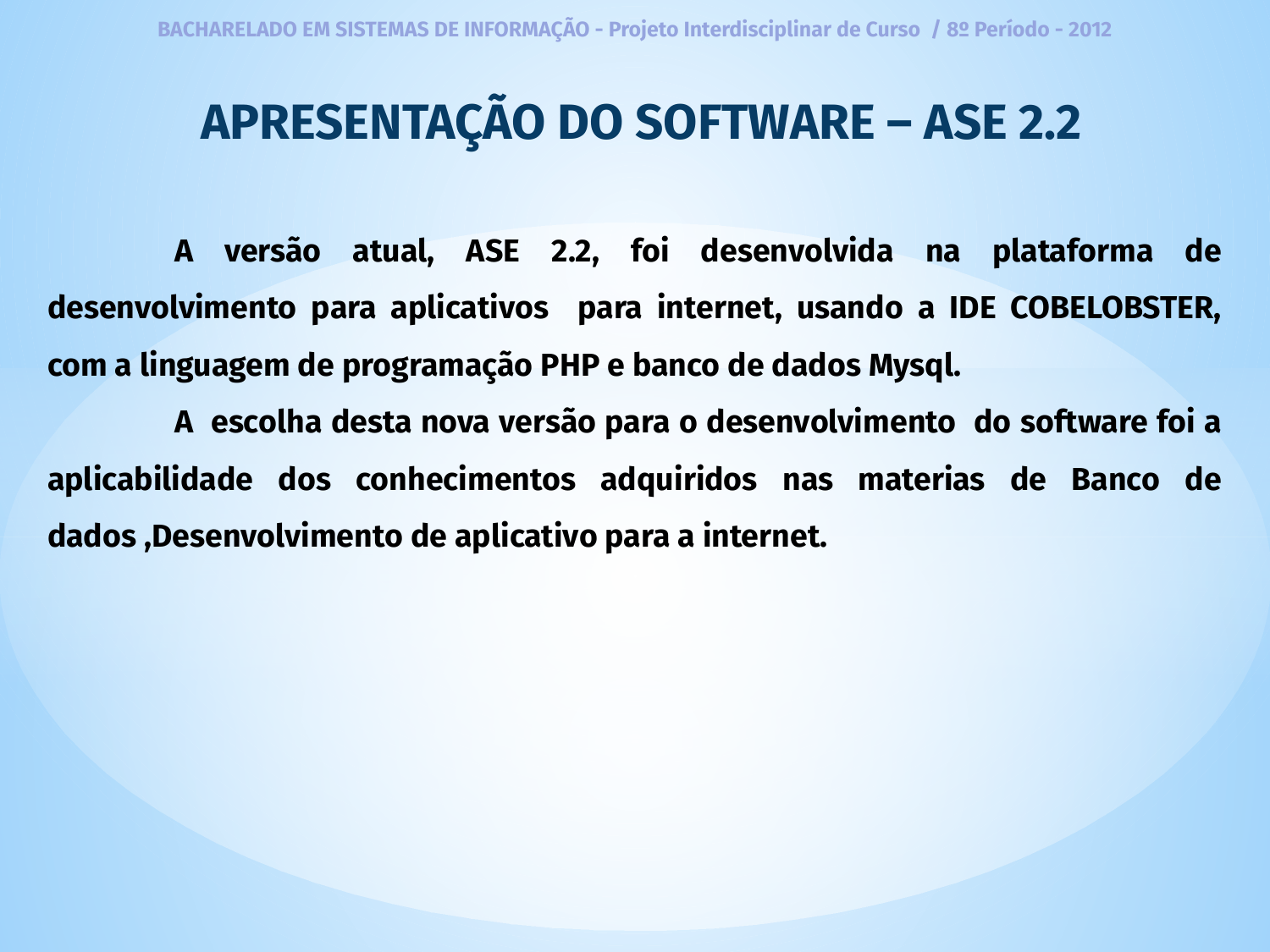

BACHARELADO EM SISTEMAS DE INFORMAÇÃO - Projeto Interdisciplinar de Curso  / 8º Período - 2012
Apresentação do software – ase 2.2
	A versão atual, ASE 2.2, foi desenvolvida na plataforma de desenvolvimento para aplicativos  para internet, usando a IDE COBELOBSTER, com a linguagem de programação PHP e banco de dados Mysql.
	A  escolha desta nova versão para o desenvolvimento  do software foi a aplicabilidade dos conhecimentos adquiridos nas materias de Banco de dados ,Desenvolvimento de aplicativo para a internet.